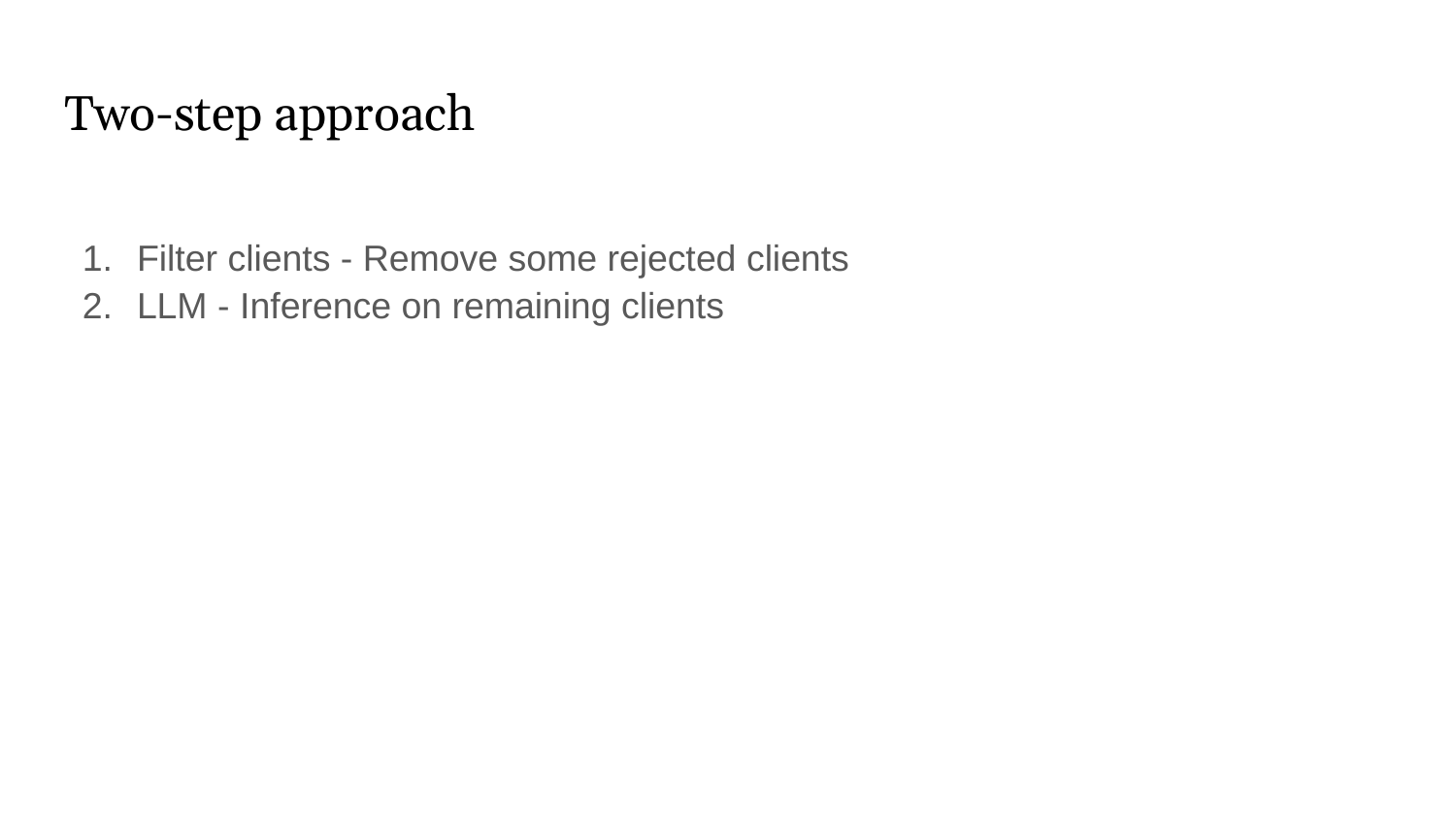

# Two-step approach

Filter clients - Remove some rejected clients
LLM - Inference on remaining clients